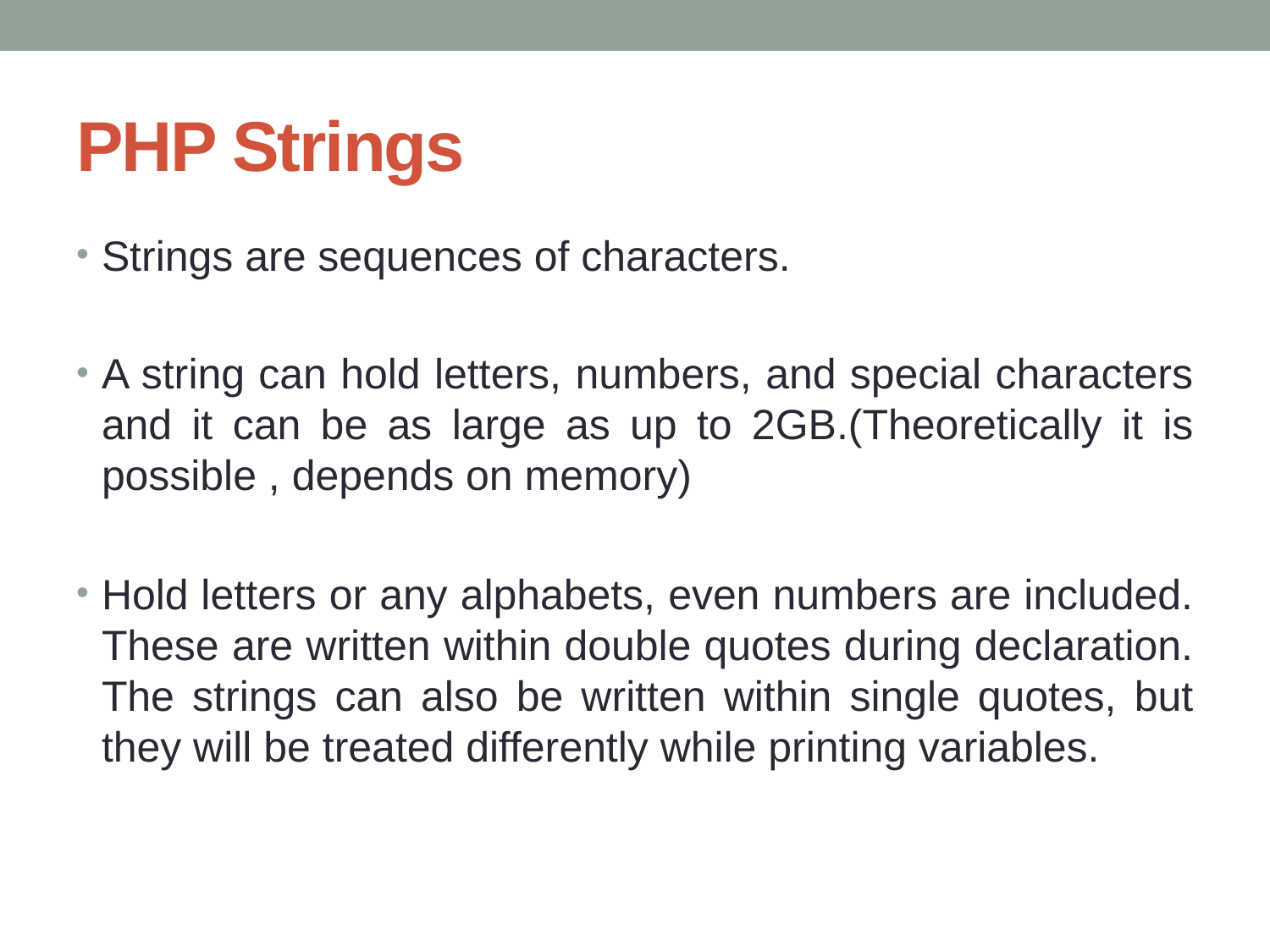

# PHP Strings
Strings are sequences of characters.

A string can hold letters, numbers, and special characters and it can be as large as up to 2GB.(Theoretically it is possible , depends on memory)

Hold letters or any alphabets, even numbers are included. These are written within double quotes during declaration. The strings can also be written within single quotes, but they will be treated differently while printing variables.